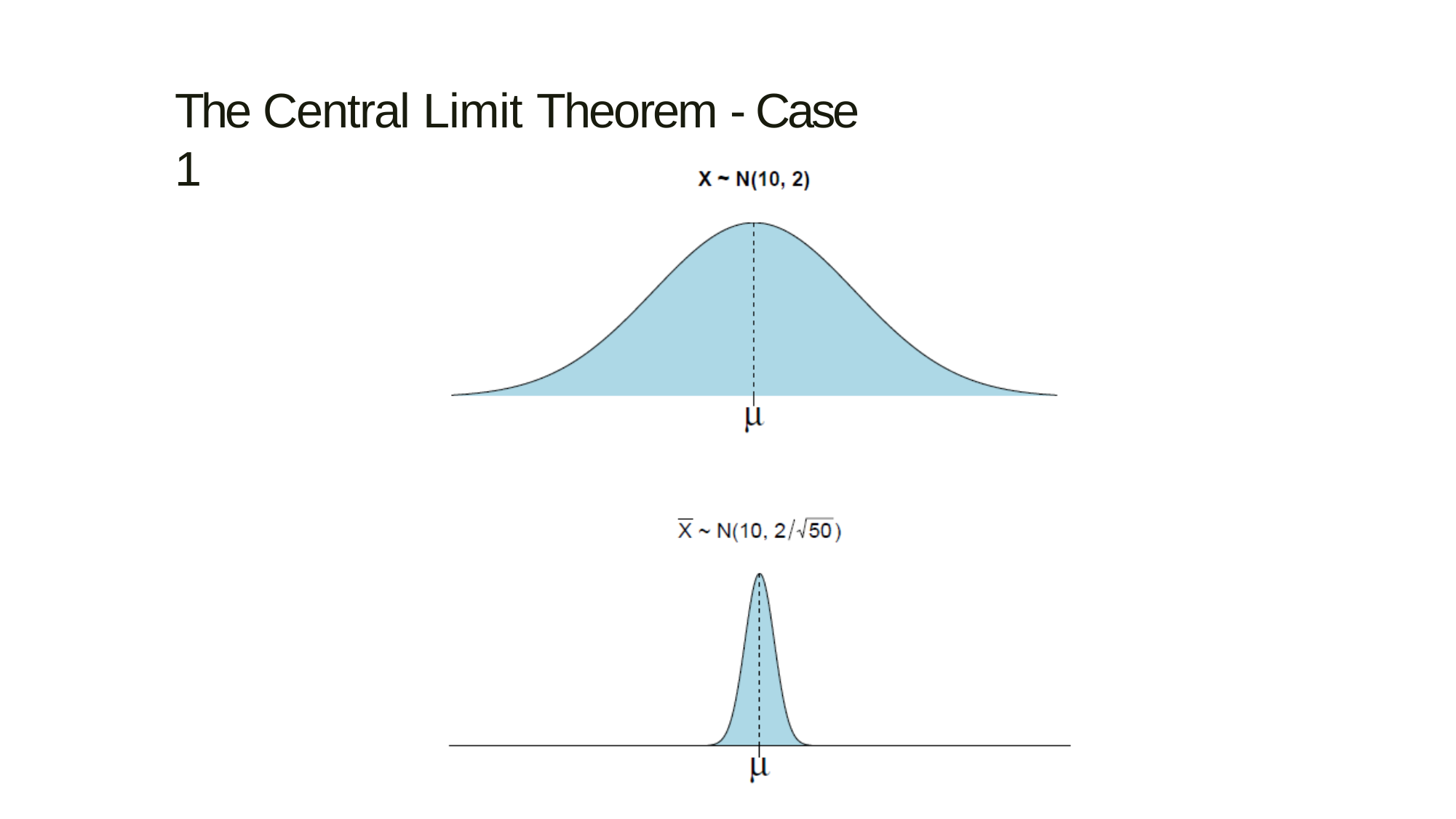

The Central Limit Theorem - Case 1